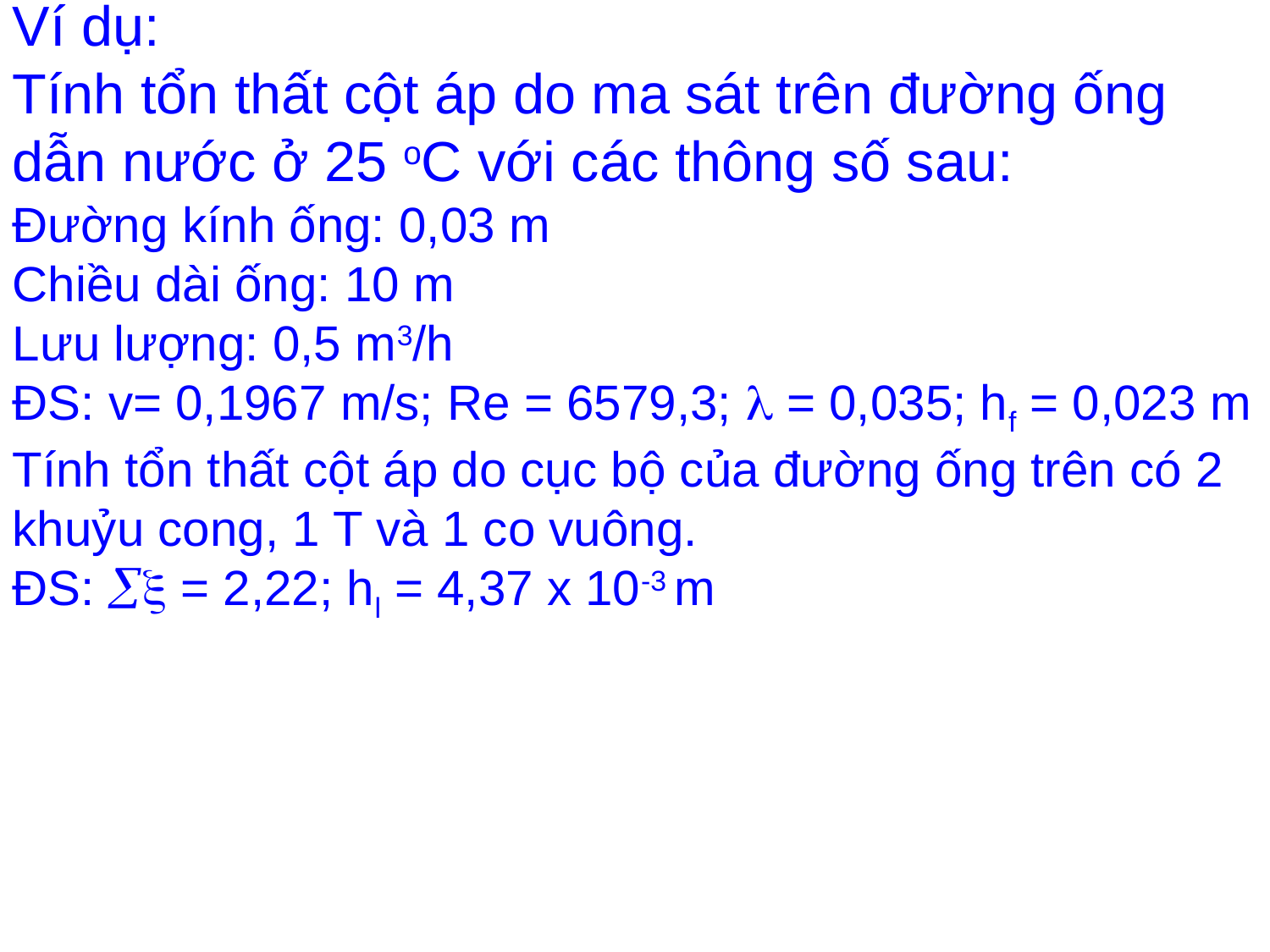

Ví dụ:
Tính tổn thất cột áp do ma sát trên đường ống dẫn nước ở 25 oC với các thông số sau:
Đường kính ống: 0,03 m
Chiều dài ống: 10 m
Lưu lượng: 0,5 m3/h
ĐS: v= 0,1967 m/s; Re = 6579,3; λ = 0,035; hf = 0,023 m
Tính tổn thất cột áp do cục bộ của đường ống trên có 2 khuỷu cong, 1 T và 1 co vuông.
ĐS: ∑ξ = 2,22; hl = 4,37 x 10-3 m